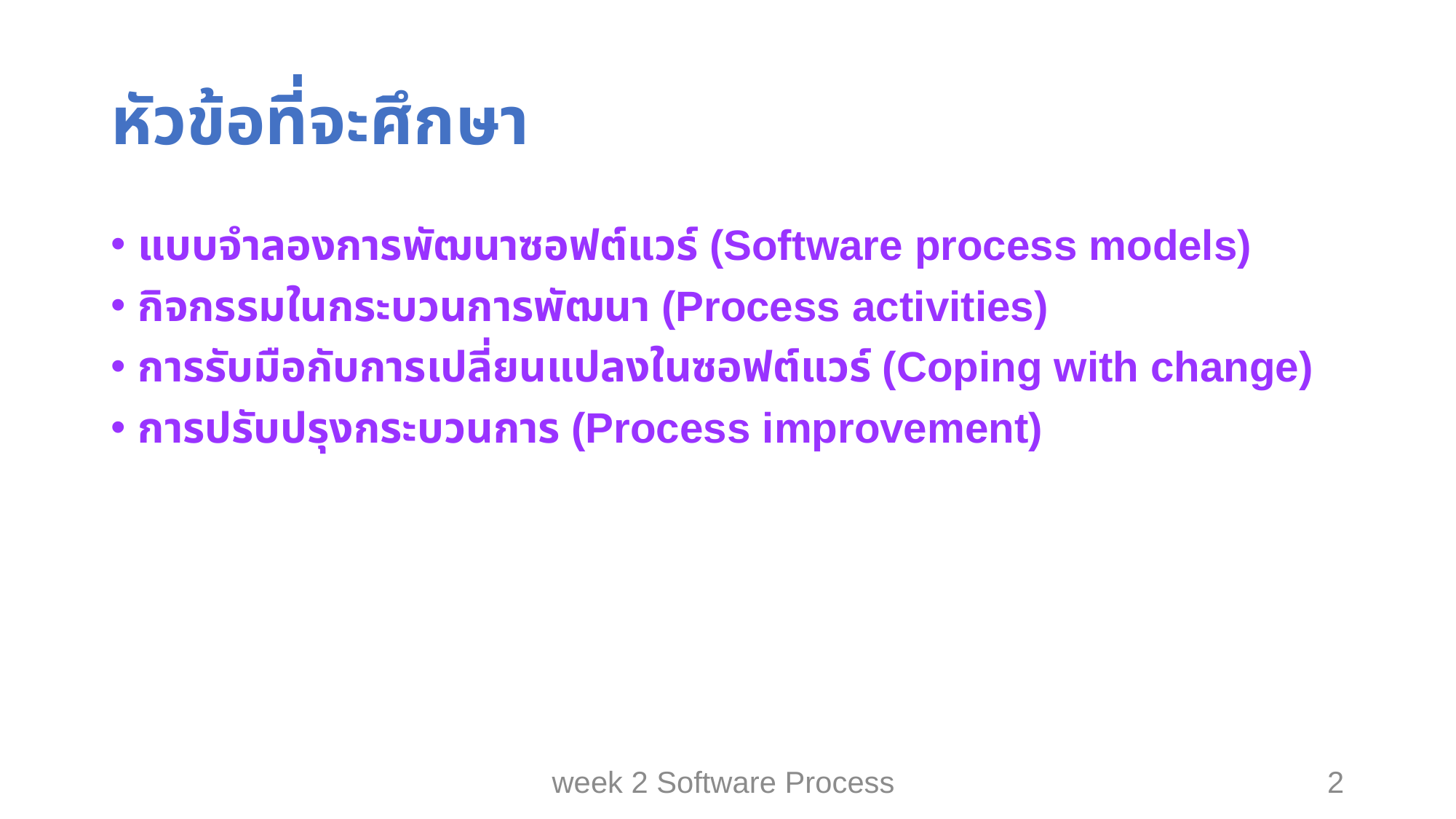

# หัวข้อที่จะศึกษา
แบบจำลองการพัฒนาซอฟต์แวร์ (Software process models)
กิจกรรมในกระบวนการพัฒนา (Process activities)
การรับมือกับการเปลี่ยนแปลงในซอฟต์แวร์ (Coping with change)
การปรับปรุงกระบวนการ (Process improvement)

week 2 Software Process
2